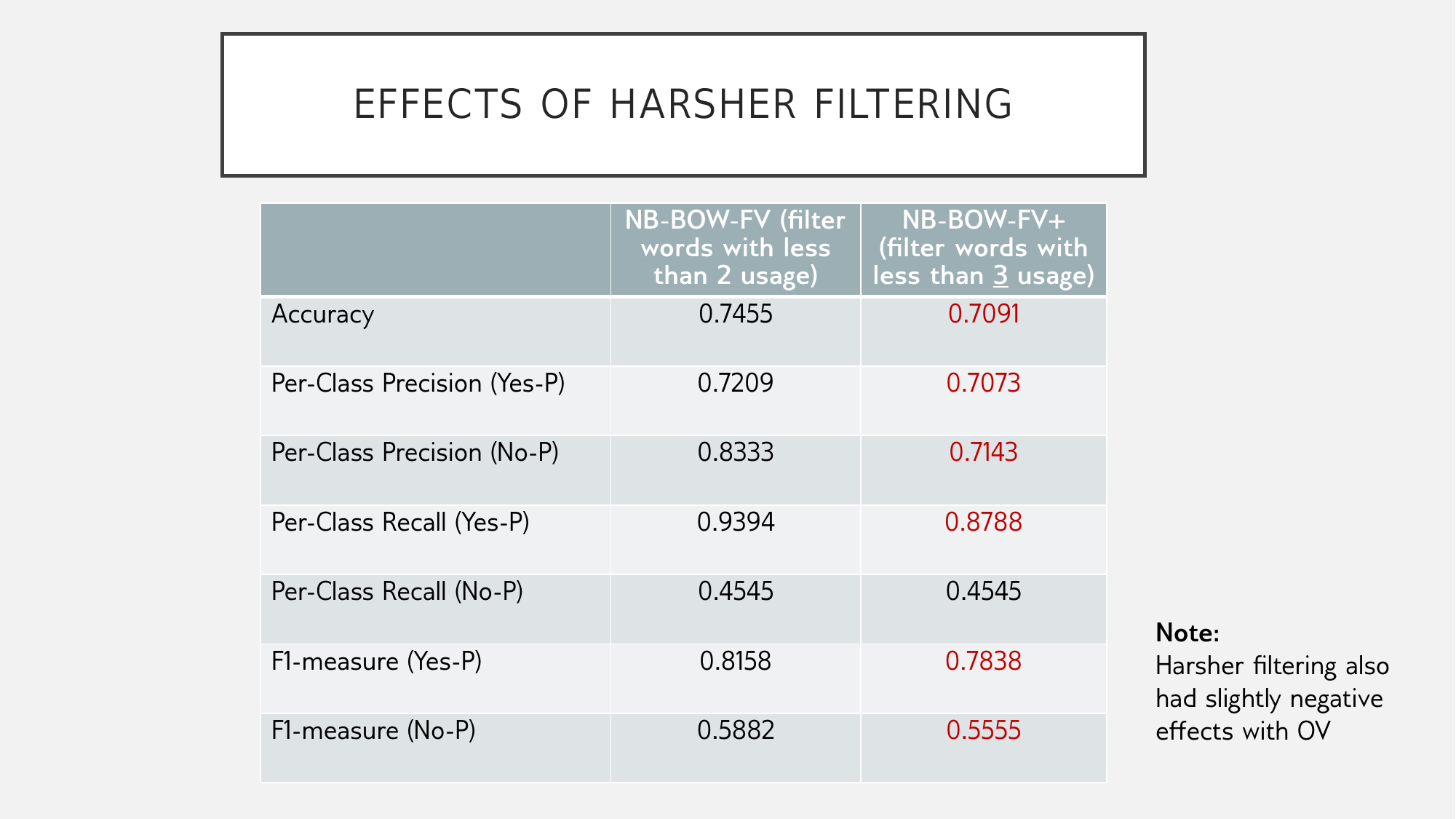

# EFFECTs of Harsher Filtering
|  | NB-BOW-FV (filter words with less than 2 usage) | NB-BOW-FV+ (filter words with less than 3 usage) |
| --- | --- | --- |
| Accuracy | 0.7455 | 0.7091 |
| Per-Class Precision (Yes-P) | 0.7209 | 0.7073 |
| Per-Class Precision (No-P) | 0.8333 | 0.7143 |
| Per-Class Recall (Yes-P) | 0.9394 | 0.8788 |
| Per-Class Recall (No-P) | 0.4545 | 0.4545 |
| F1-measure (Yes-P) | 0.8158 | 0.7838 |
| F1-measure (No-P) | 0.5882 | 0.5555 |
Note:
Harsher filtering also had slightly negative effects with OV